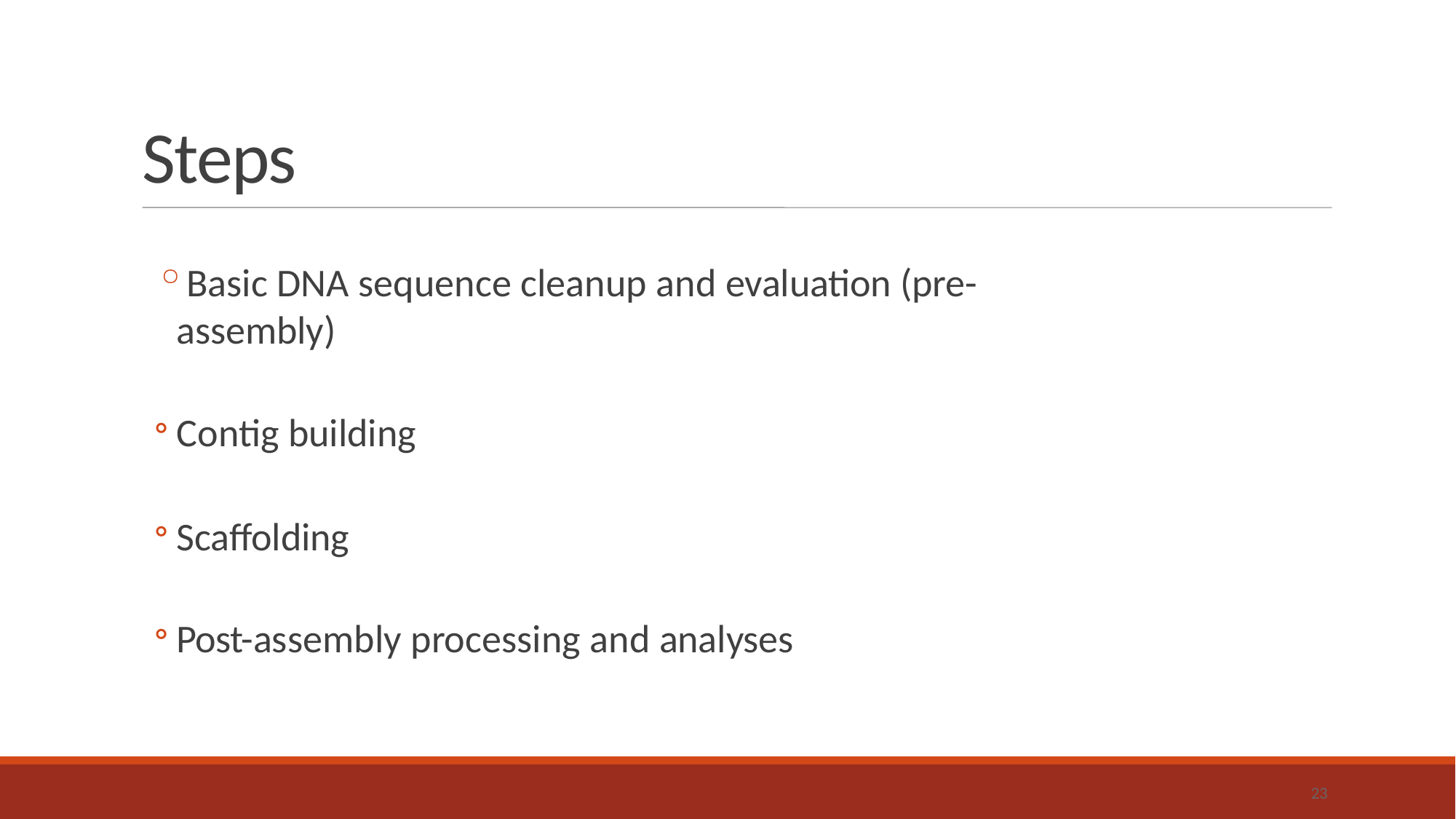

# Steps

Basic DNA sequence cleanup and evaluation (pre-assembly)

Contig building

Scaffolding

Post-assembly processing and analyses

23